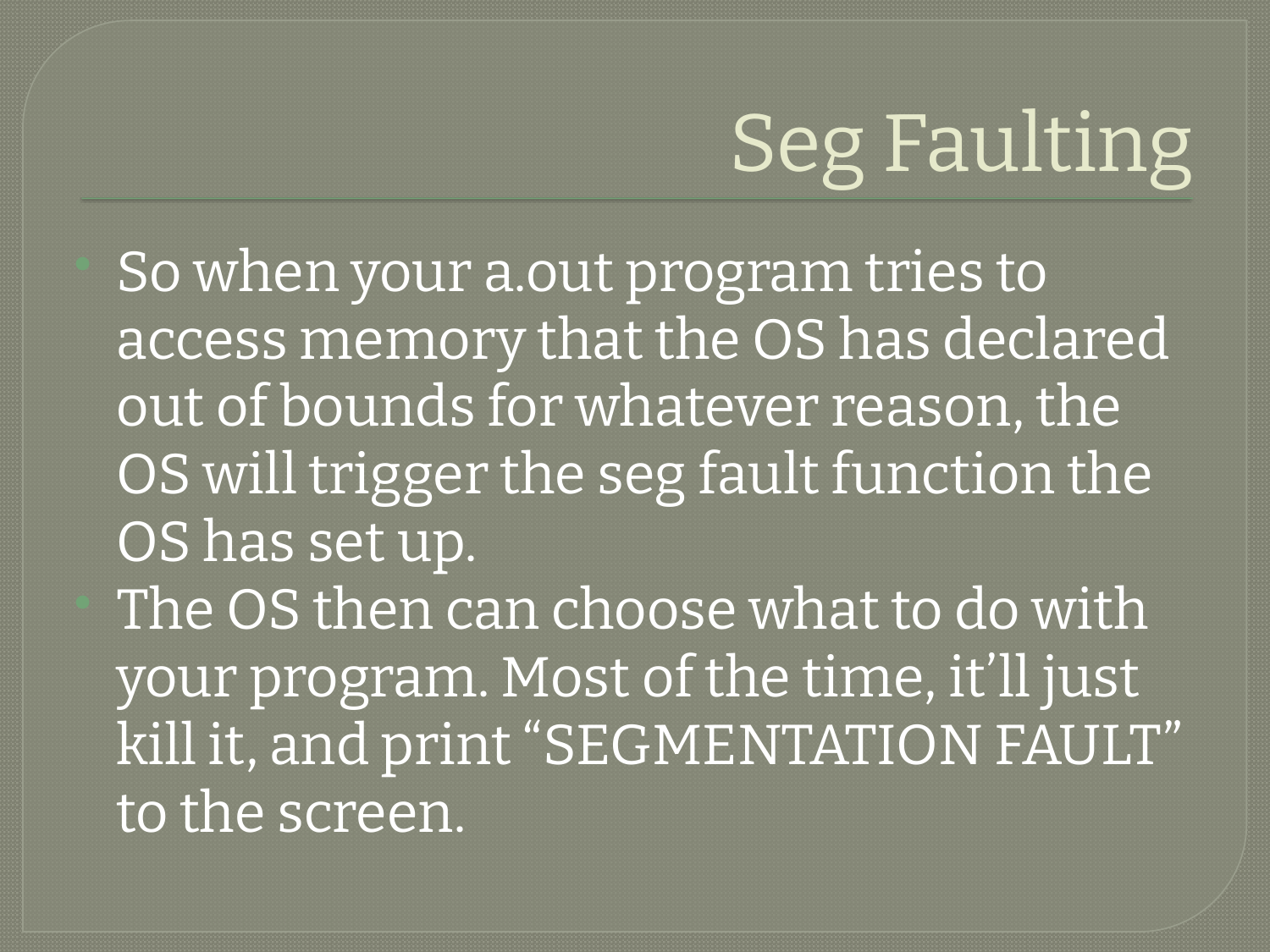

# Seg Faulting
So when your a.out program tries to access memory that the OS has declared out of bounds for whatever reason, the OS will trigger the seg fault function the OS has set up.
The OS then can choose what to do with your program. Most of the time, it’ll just kill it, and print “SEGMENTATION FAULT” to the screen.